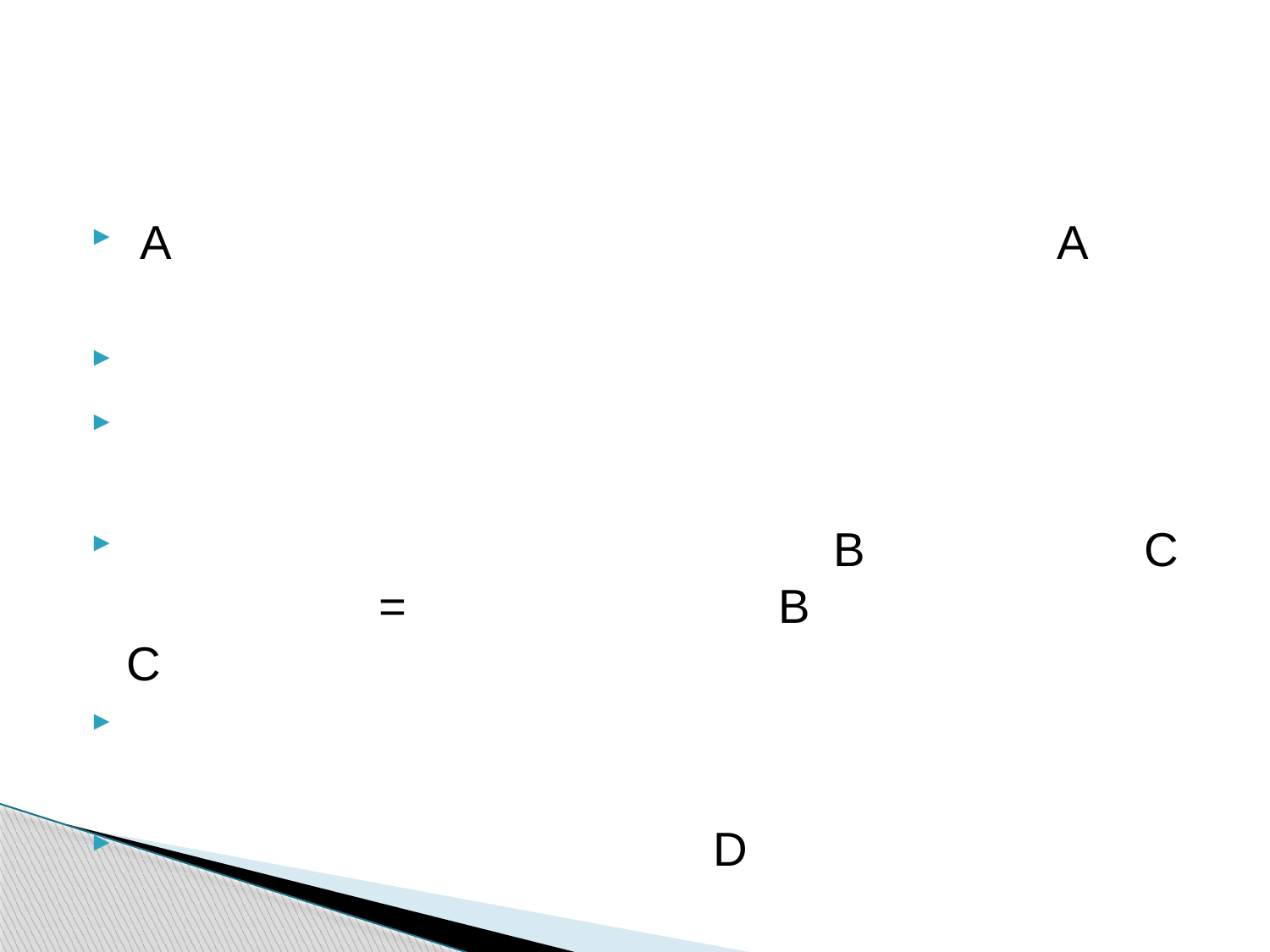

#
 A                                                                   A

                                                     B                     C                     =                            B                            C

                                            D